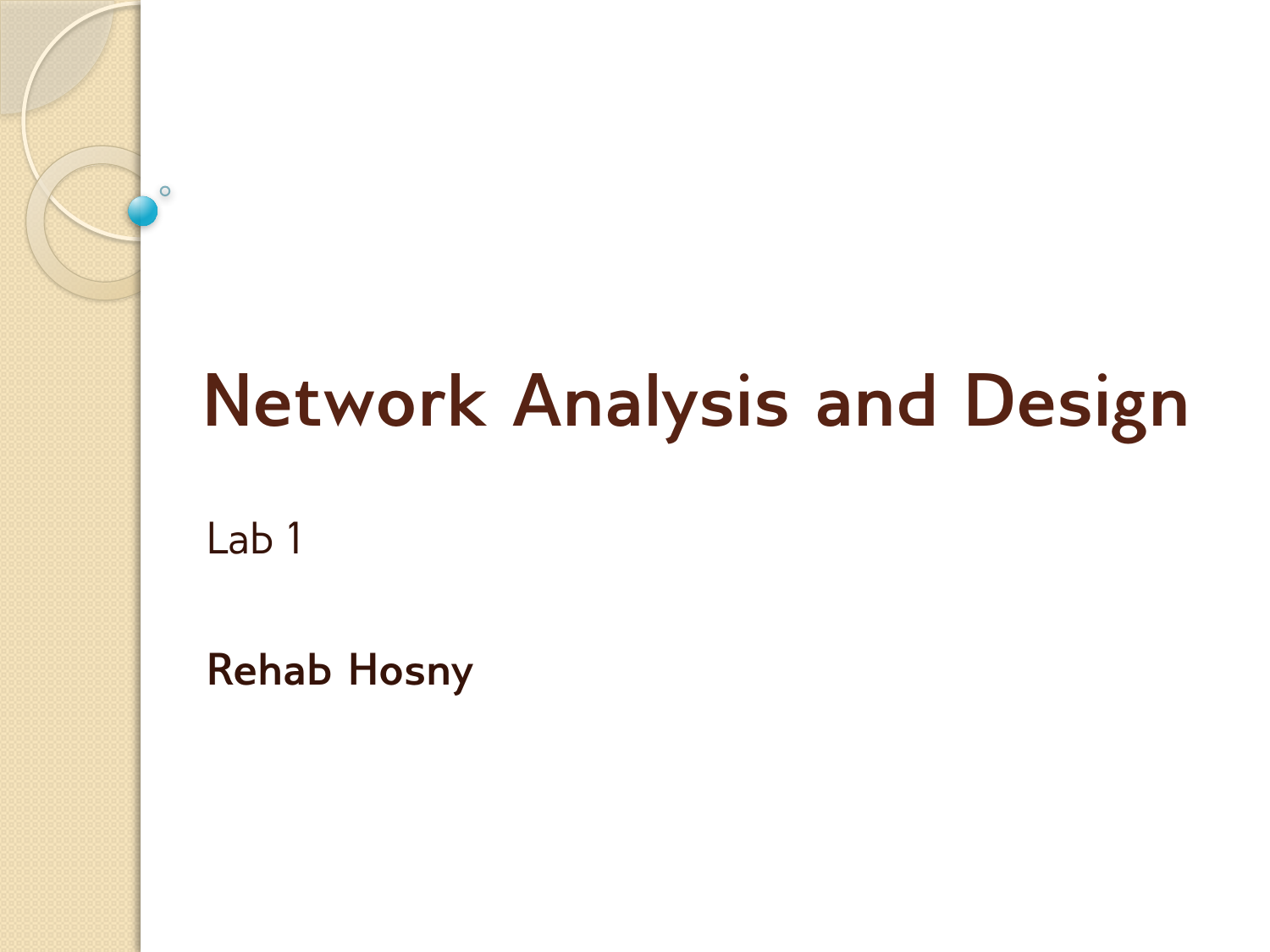

# Network Analysis and Design
Lab 1

Rehab Hosny